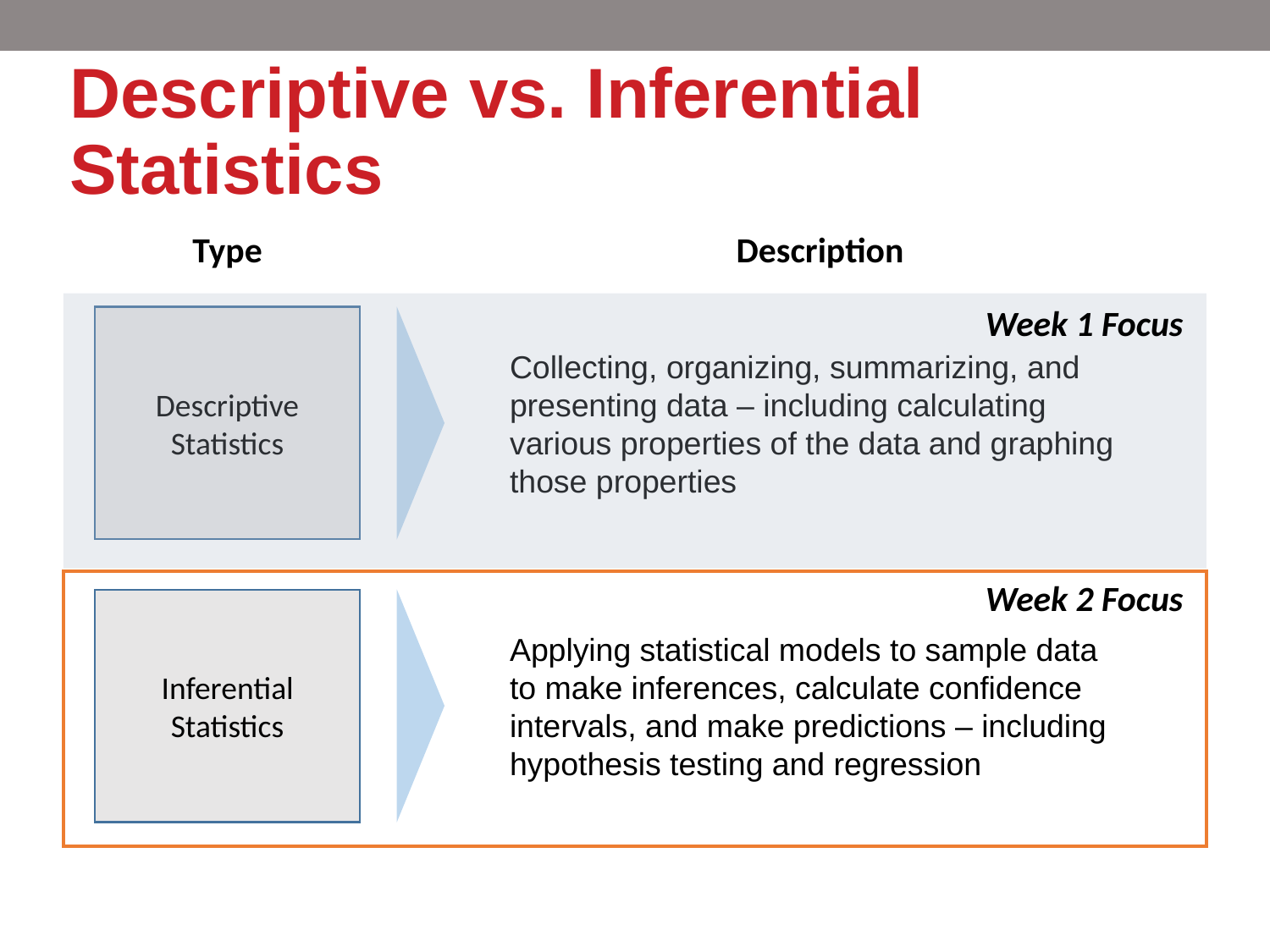

# Descriptive vs. Inferential Statistics
Type
Description

Week 1 Focus
Descriptive Statistics
Collecting, organizing, summarizing, and presenting data – including calculating various properties of the data and graphing those properties

Week 2 Focus
Inferential Statistics
Applying statistical models to sample data to make inferences, calculate confidence intervals, and make predictions – including hypothesis testing and regression